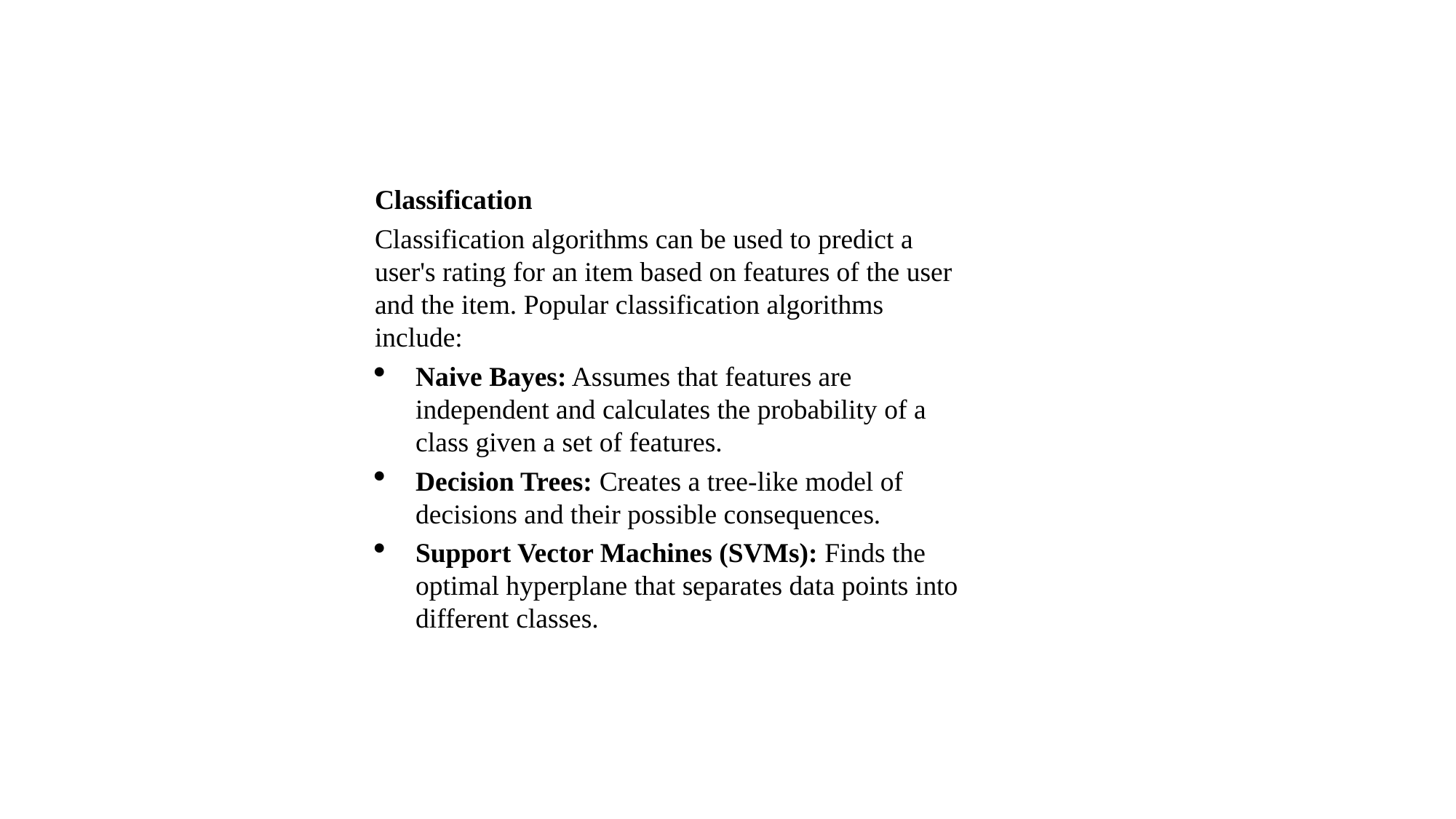

Classification
Classification algorithms can be used to predict a user's rating for an item based on features of the user and the item. Popular classification algorithms include:
Naive Bayes: Assumes that features are independent and calculates the probability of a class given a set of features.
Decision Trees: Creates a tree-like model of decisions and their possible consequences.
Support Vector Machines (SVMs): Finds the optimal hyperplane that separates data points into different classes.